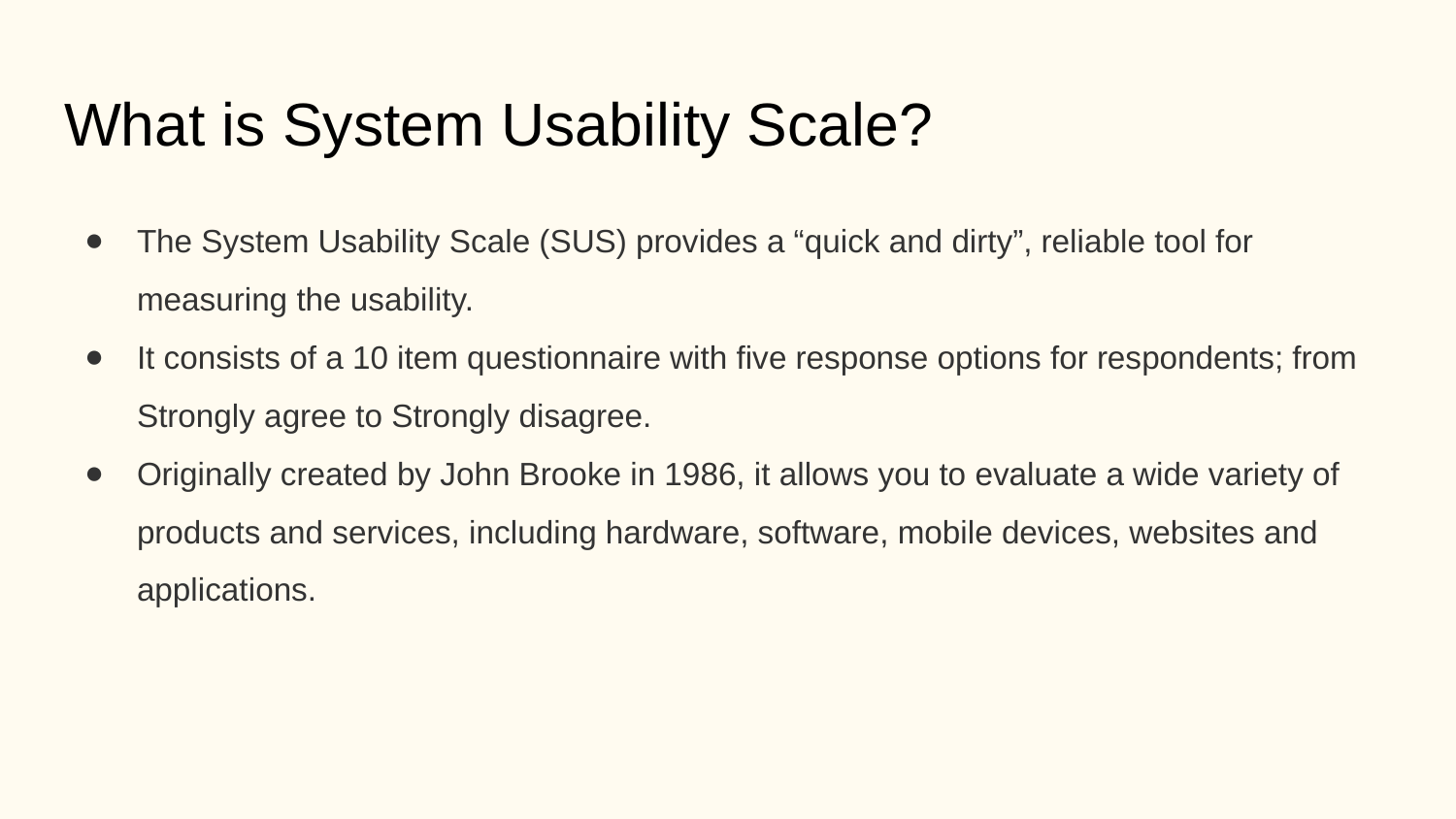

# What is System Usability Scale?
The System Usability Scale (SUS) provides a “quick and dirty”, reliable tool for measuring the usability.
It consists of a 10 item questionnaire with five response options for respondents; from Strongly agree to Strongly disagree.
Originally created by John Brooke in 1986, it allows you to evaluate a wide variety of products and services, including hardware, software, mobile devices, websites and applications.